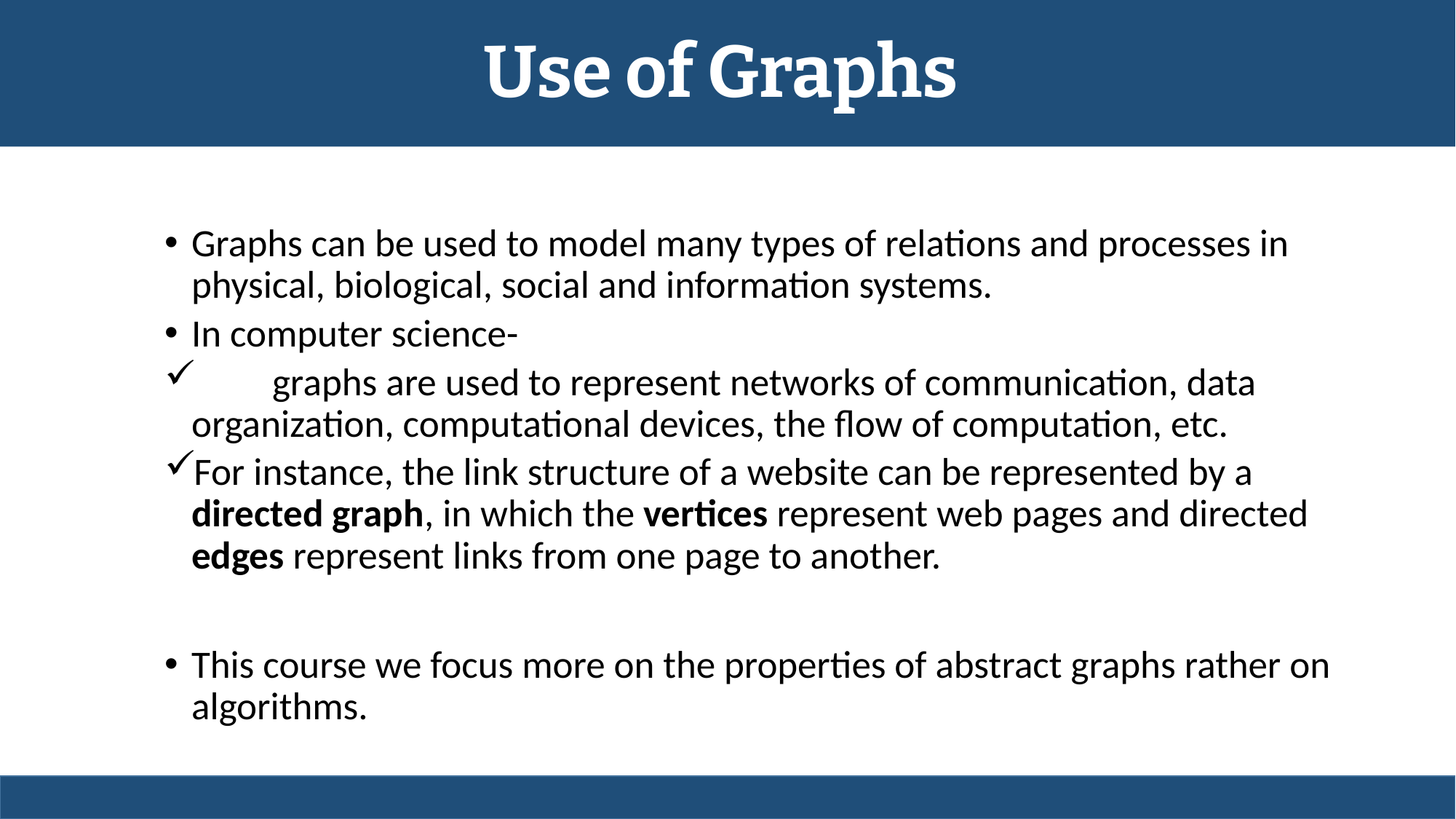

# Use of Graphs
Graphs can be used to model many types of relations and processes in physical, biological, social and information systems.
In computer science-
         graphs are used to represent networks of communication, data organization, computational devices, the flow of computation, etc.
For instance, the link structure of a website can be represented by a directed graph, in which the vertices represent web pages and directed edges represent links from one page to another.

This course we focus more on the properties of abstract graphs rather on algorithms.